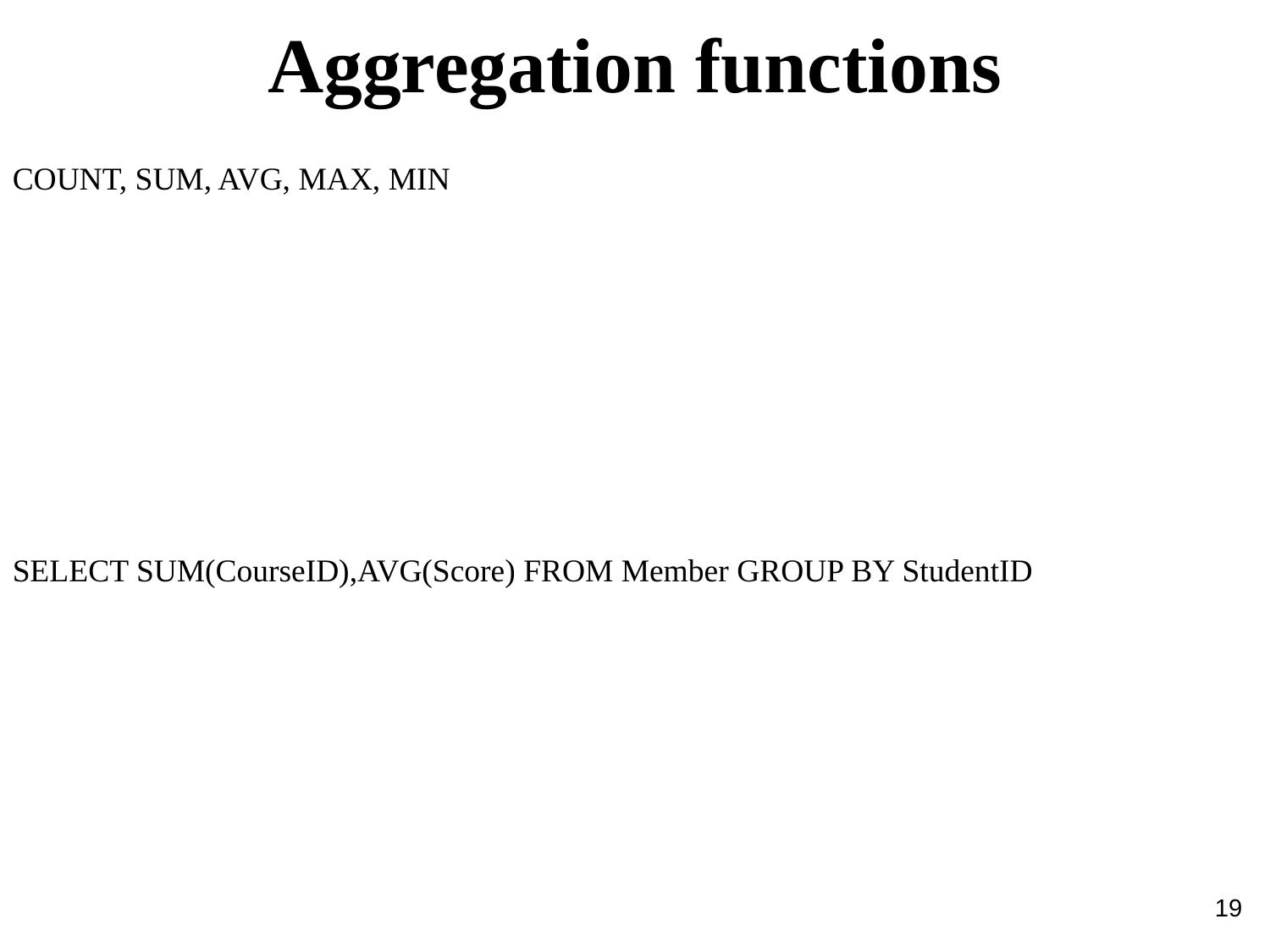

Aggregation functions
COUNT, SUM, AVG, MAX, MIN
SELECT SUM(CourseID),AVG(Score) FROM Member GROUP BY StudentID
19